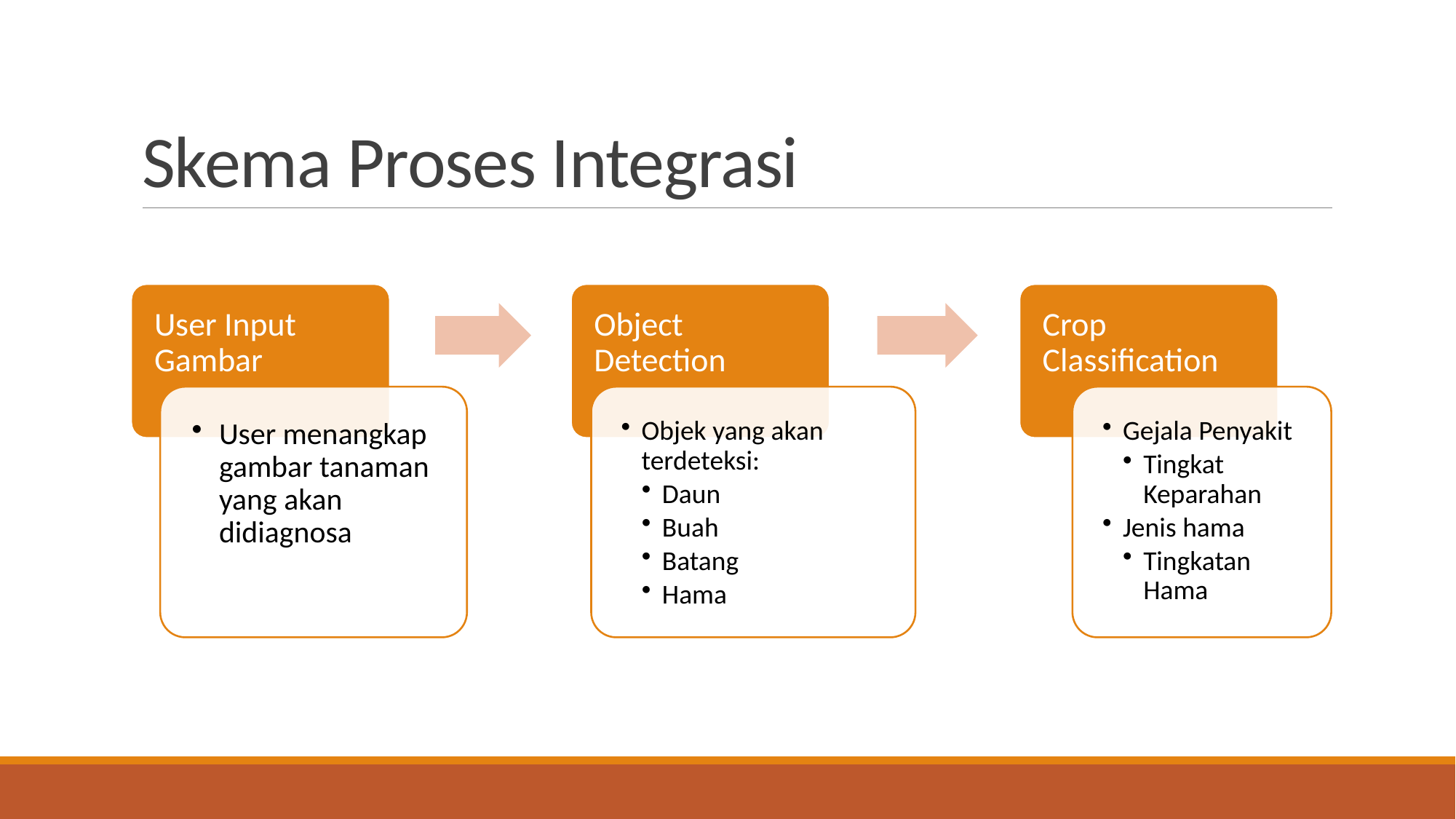

# Skema Proses Integrasi
User Input Gambar
User menangkap gambar tanaman yang akan didiagnosa

Object Detection
Objek yang akan terdeteksi:
Daun
Buah
Batang
Hama

Crop Classification
Gejala Penyakit
Tingkat Keparahan
Jenis hama
Tingkatan Hama